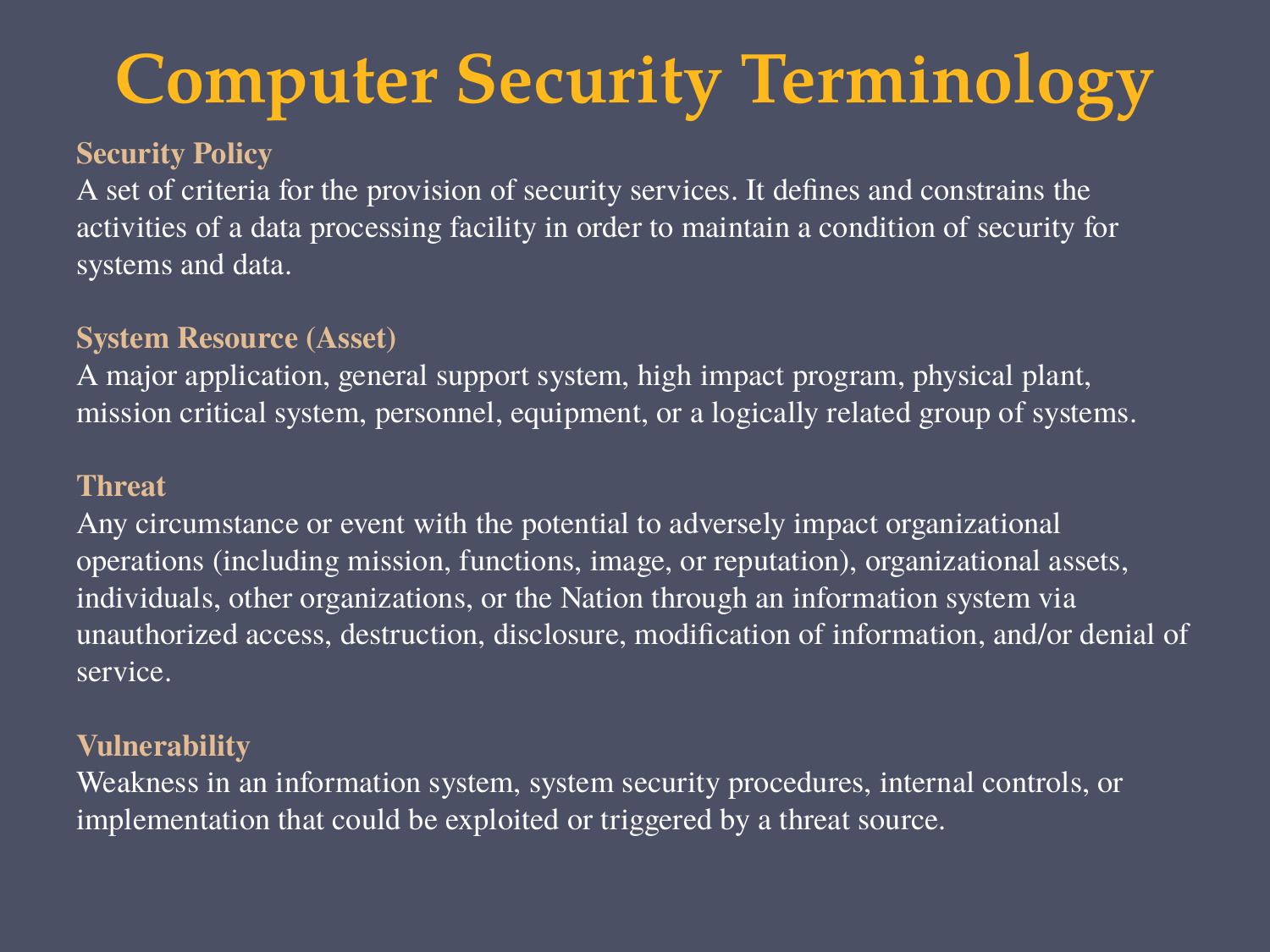

# Computer Security Terminology
Security Policy
A set of criteria for the provision of security services. It defines and constrains the activities of a data processing facility in order to maintain a condition of security for systems and data.
System Resource (Asset)
A major application, general support system, high impact program, physical plant, mission critical system, personnel, equipment, or a logically related group of systems.

Threat
Any circumstance or event with the potential to adversely impact organizational operations (including mission, functions, image, or reputation), organizational assets, individuals, other organizations, or the Nation through an information system via unauthorized access, destruction, disclosure, modification of information, and/or denial of service.
Vulnerability
Weakness in an information system, system security procedures, internal controls, or implementation that could be exploited or triggered by a threat source.